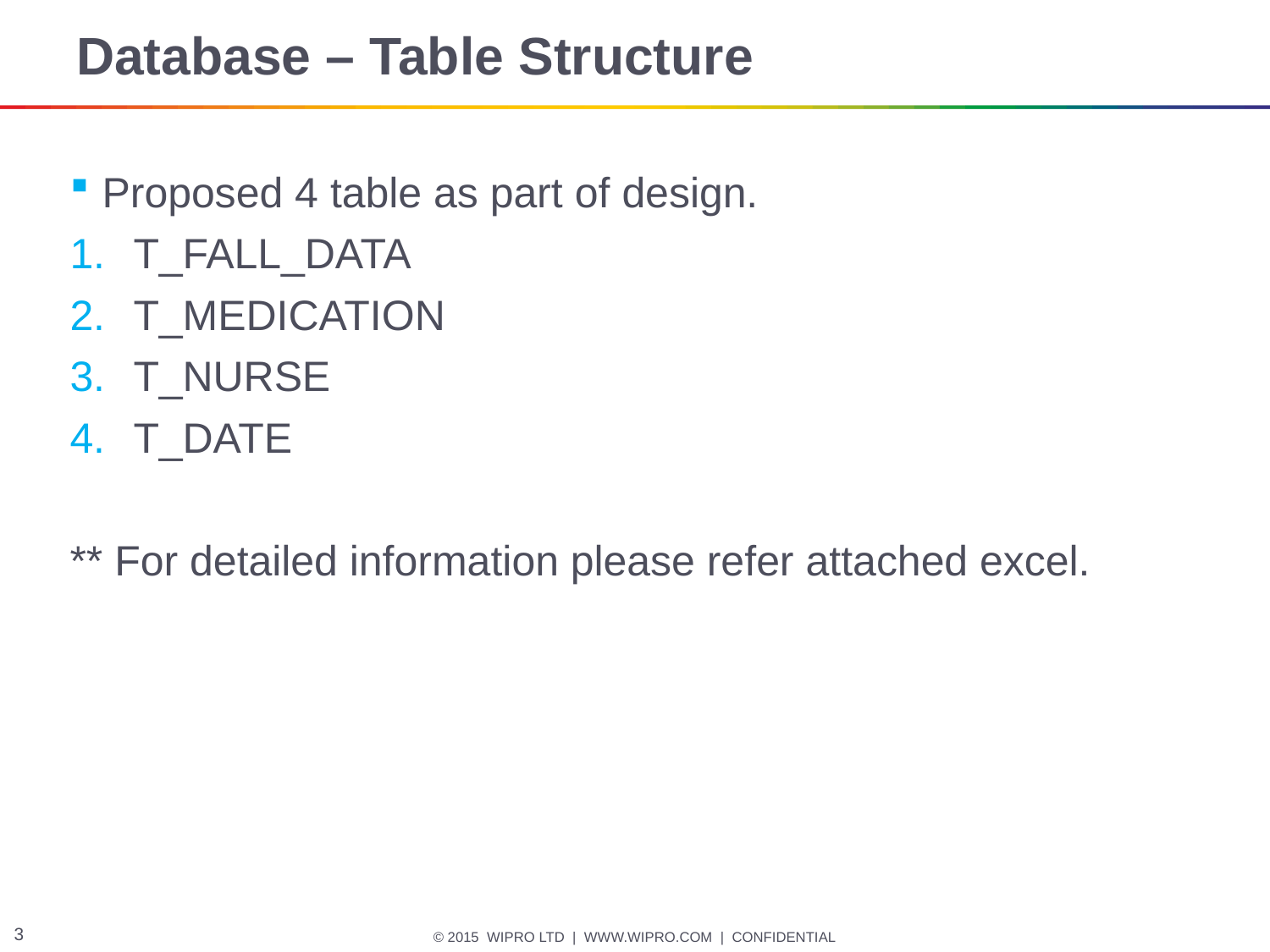

# Database – Table Structure
Proposed 4 table as part of design.
T_FALL_DATA
T_MEDICATION
T_NURSE
T_DATE

** For detailed information please refer attached excel.